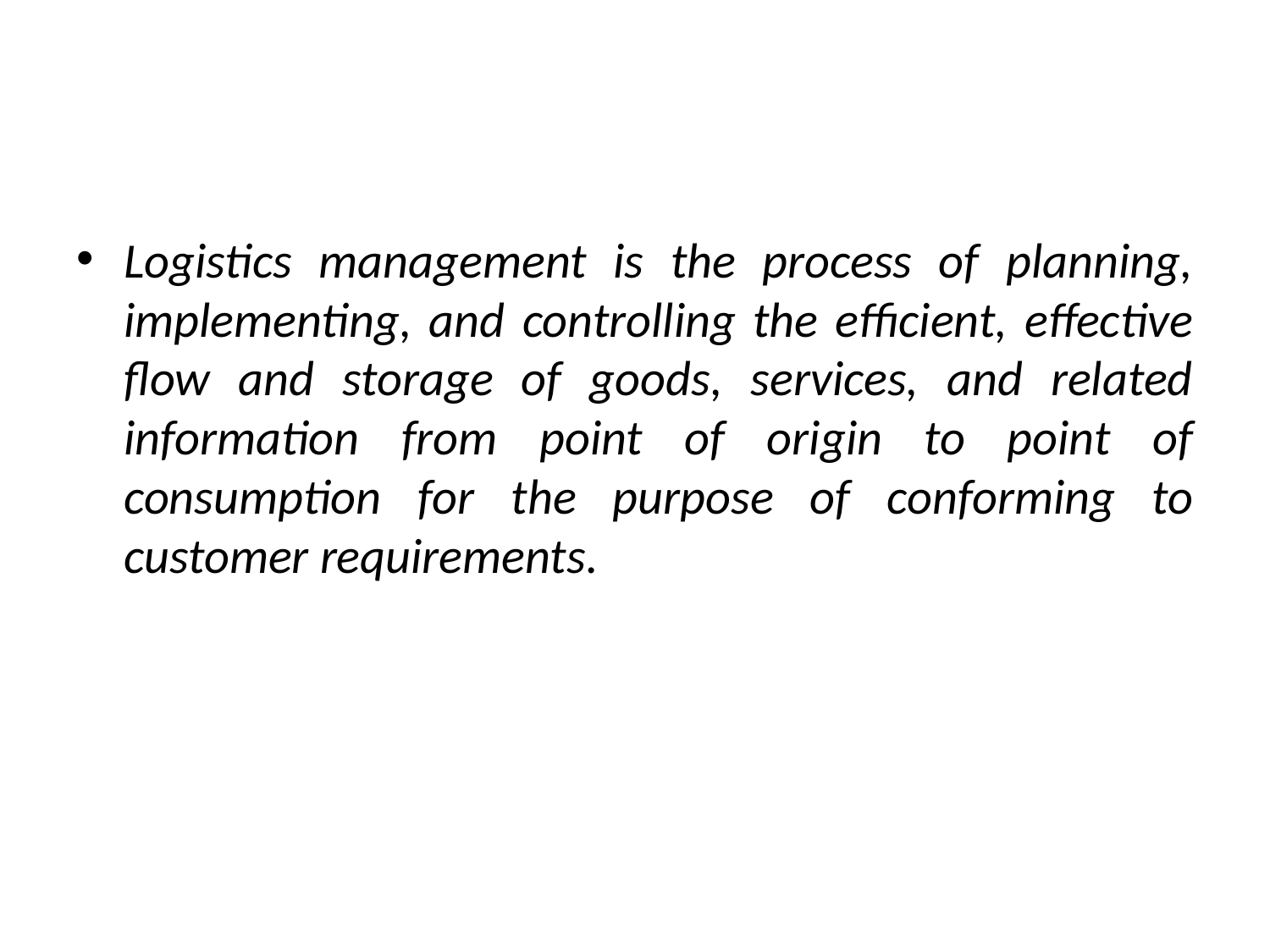

#
Logistics management is the process of planning, implementing, and controlling the efficient, effective flow and storage of goods, services, and related information from point of origin to point of consumption for the purpose of conforming to customer requirements.